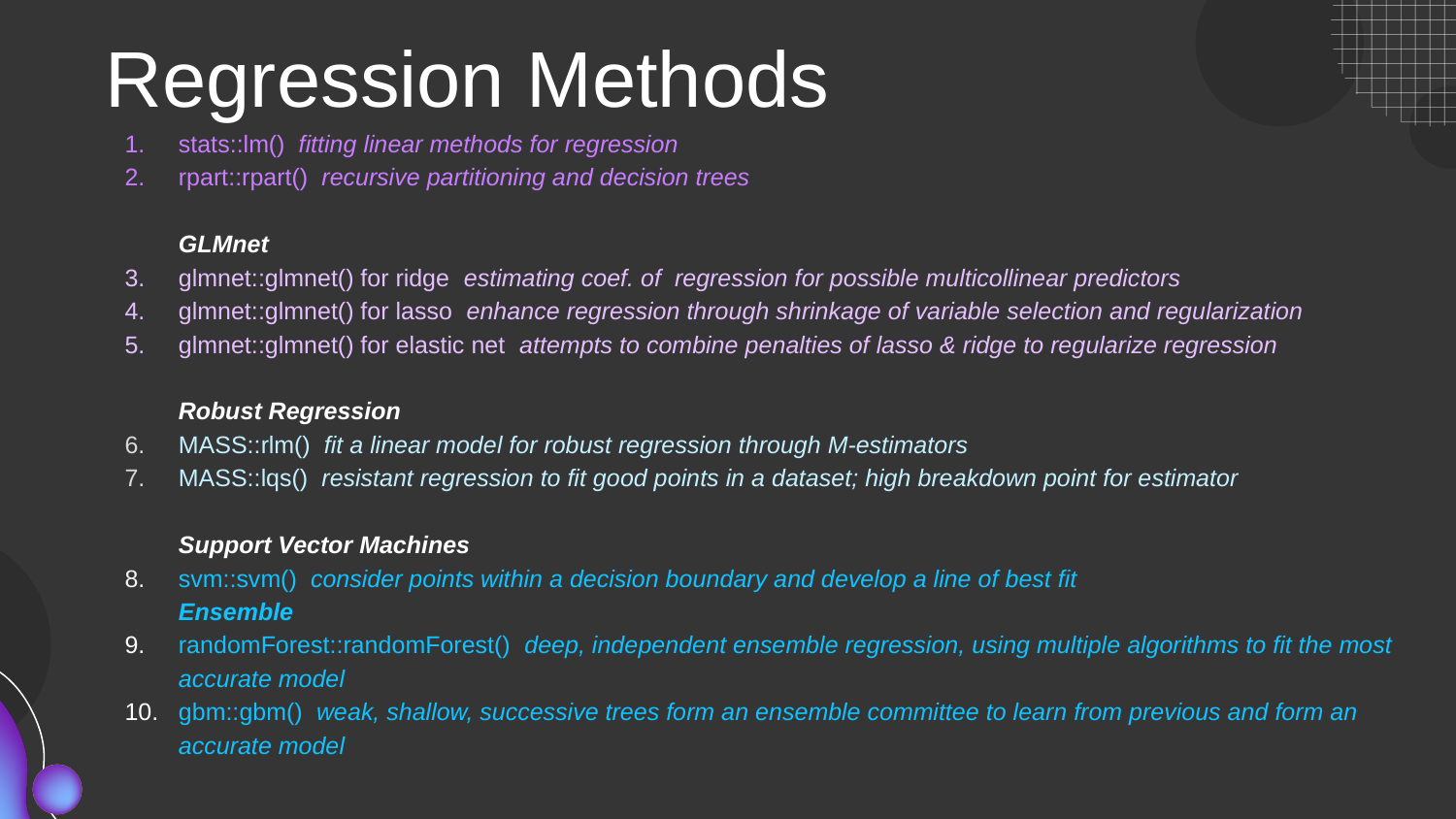

# Regression Methods
stats::lm()  fitting linear methods for regression
rpart::rpart()  recursive partitioning and decision trees

GLMnet
glmnet::glmnet() for ridge  estimating coef. of  regression for possible multicollinear predictors
glmnet::glmnet() for lasso  enhance regression through shrinkage of variable selection and regularization
glmnet::glmnet() for elastic net  attempts to combine penalties of lasso & ridge to regularize regression

Robust Regression
MASS::rlm()  fit a linear model for robust regression through M-estimators
MASS::lqs()  resistant regression to fit good points in a dataset; high breakdown point for estimator

Support Vector Machines
svm::svm()  consider points within a decision boundary and develop a line of best fit
Ensemble
randomForest::randomForest()  deep, independent ensemble regression, using multiple algorithms to fit the most accurate model
gbm::gbm()  weak, shallow, successive trees form an ensemble committee to learn from previous and form an accurate model